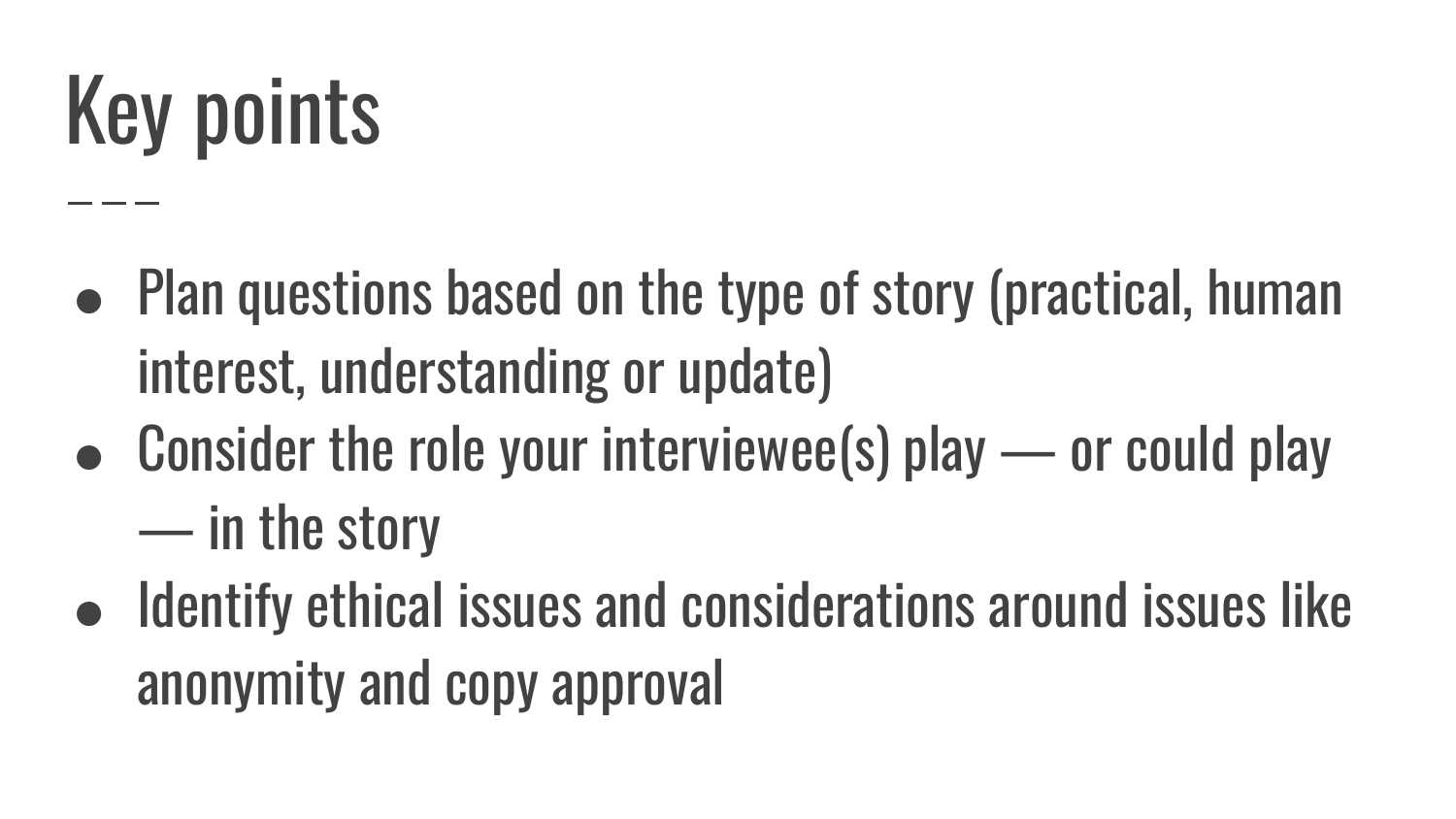

# Key points
Plan questions based on the type of story (practical, human interest, understanding or update)
Consider the role your interviewee(s) play — or could play — in the story
Identify ethical issues and considerations around issues like anonymity and copy approval